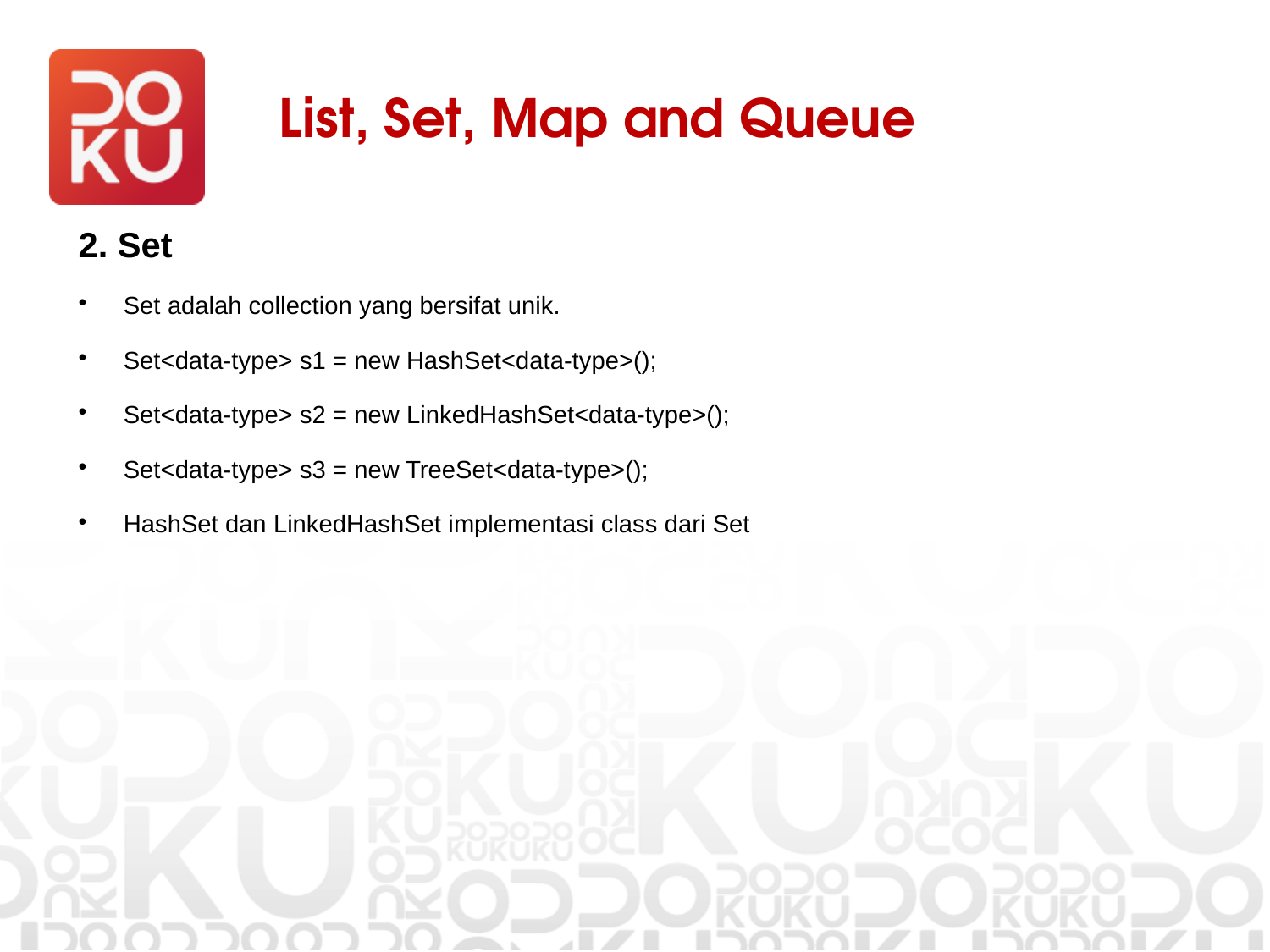

List, Set, Map and Queue
2. Set
Set adalah collection yang bersifat unik.
Set<data-type> s1 = new HashSet<data-type>();
Set<data-type> s2 = new LinkedHashSet<data-type>();
Set<data-type> s3 = new TreeSet<data-type>();
HashSet dan LinkedHashSet implementasi class dari Set